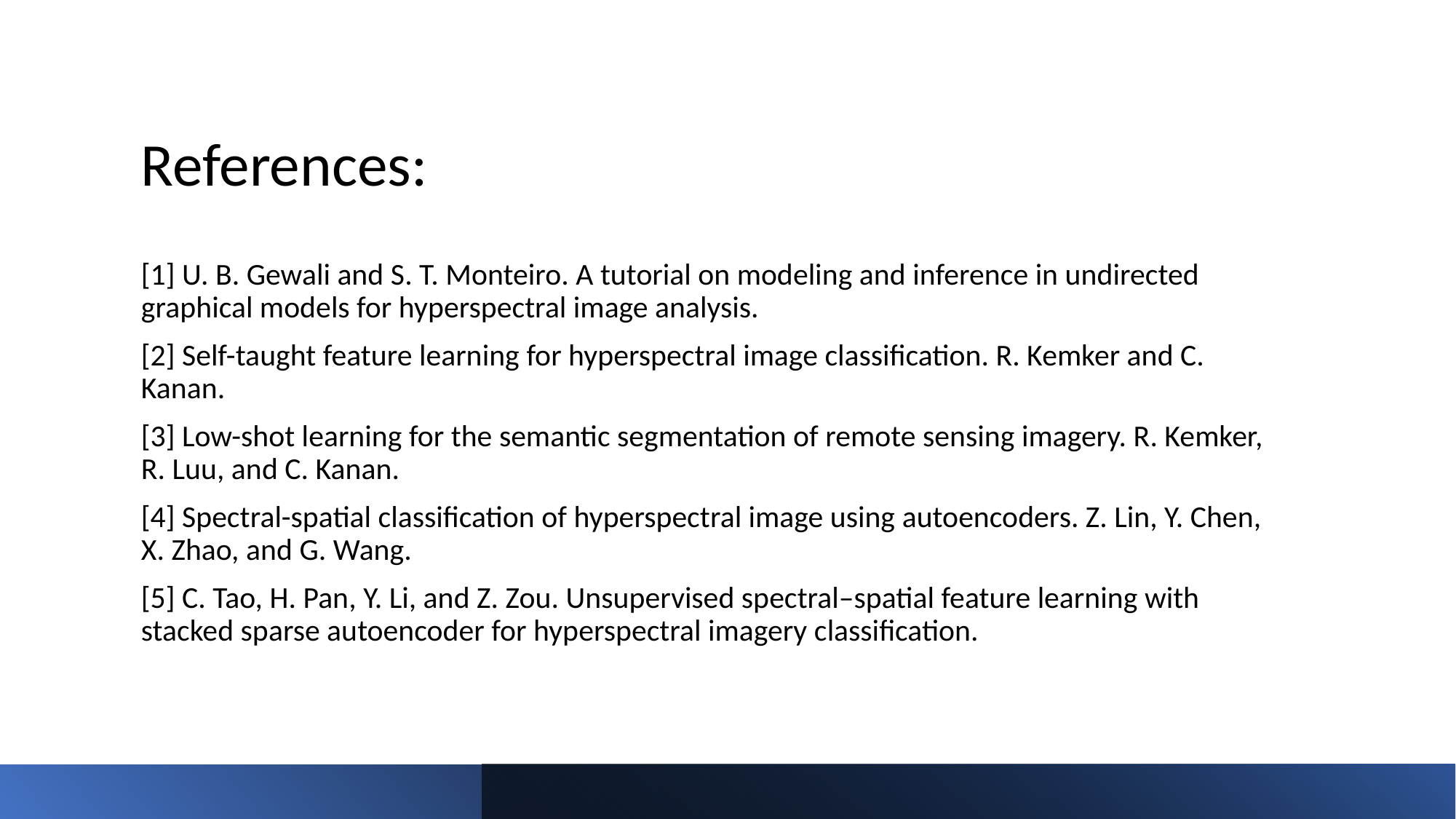

# References:
[1] U. B. Gewali and S. T. Monteiro. A tutorial on modeling and inference in undirected graphical models for hyperspectral image analysis.
[2] Self-taught feature learning for hyperspectral image classification. R. Kemker and C. Kanan.
[3] Low-shot learning for the semantic segmentation of remote sensing imagery. R. Kemker, R. Luu, and C. Kanan.
[4] Spectral-spatial classification of hyperspectral image using autoencoders. Z. Lin, Y. Chen, X. Zhao, and G. Wang.
[5] C. Tao, H. Pan, Y. Li, and Z. Zou. Unsupervised spectral–spatial feature learning with stacked sparse autoencoder for hyperspectral imagery classification.